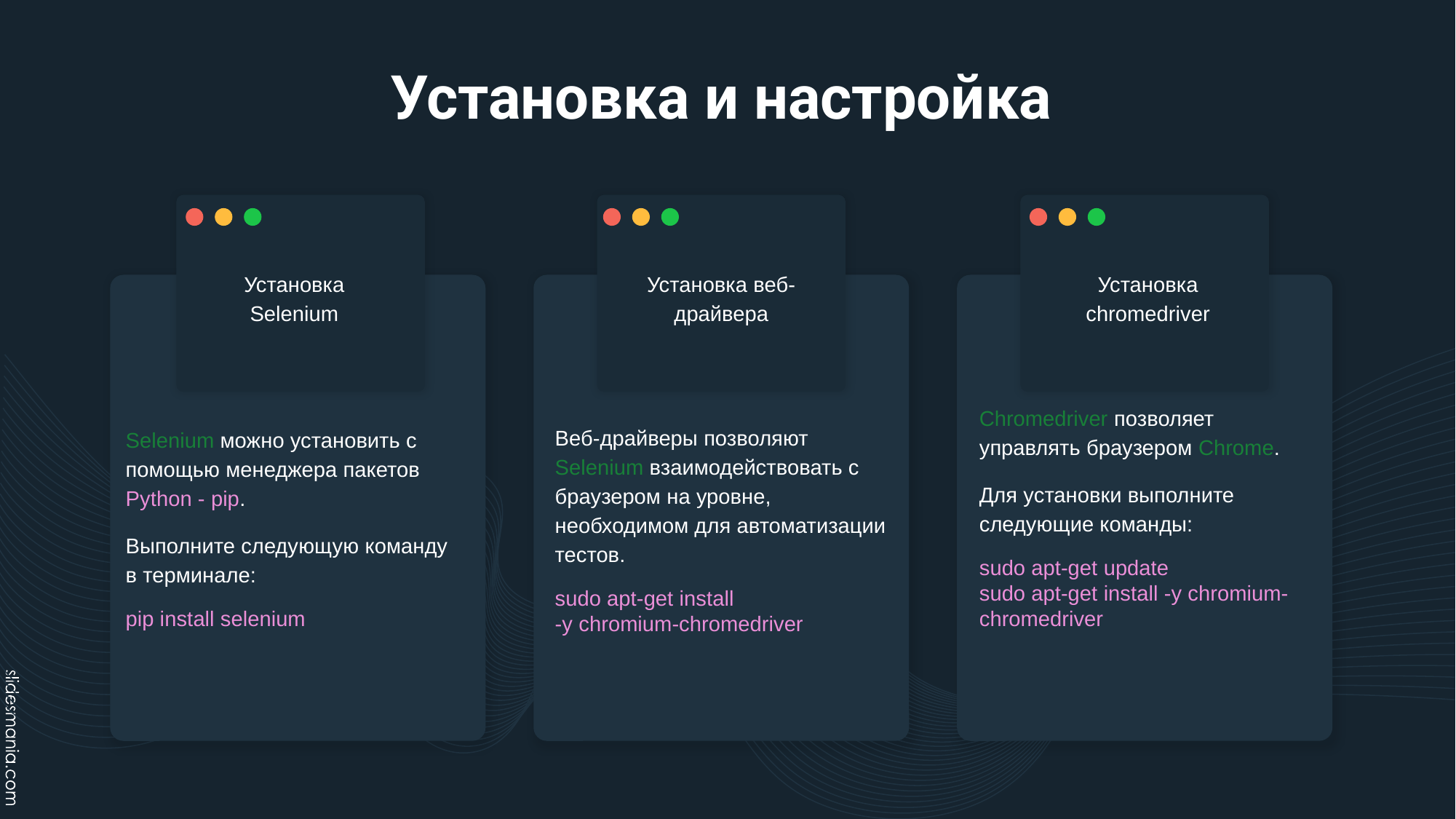

# Установка и настройка
Установка Selenium
Установка веб-драйвера
Установка chromedriver
Chromedriver позволяет управлять браузером Chrome.
Для установки выполните следующие команды:
sudo apt-get update
sudo apt-get install -y chromium-chromedriver

Веб-драйверы позволяют Selenium взаимодействовать с браузером на уровне, необходимом для автоматизации тестов.
sudo apt-get install
-y chromium-chromedriver

Selenium можно установить с помощью менеджера пакетов Python - pip.
Выполните следующую команду в терминале:
pip install selenium